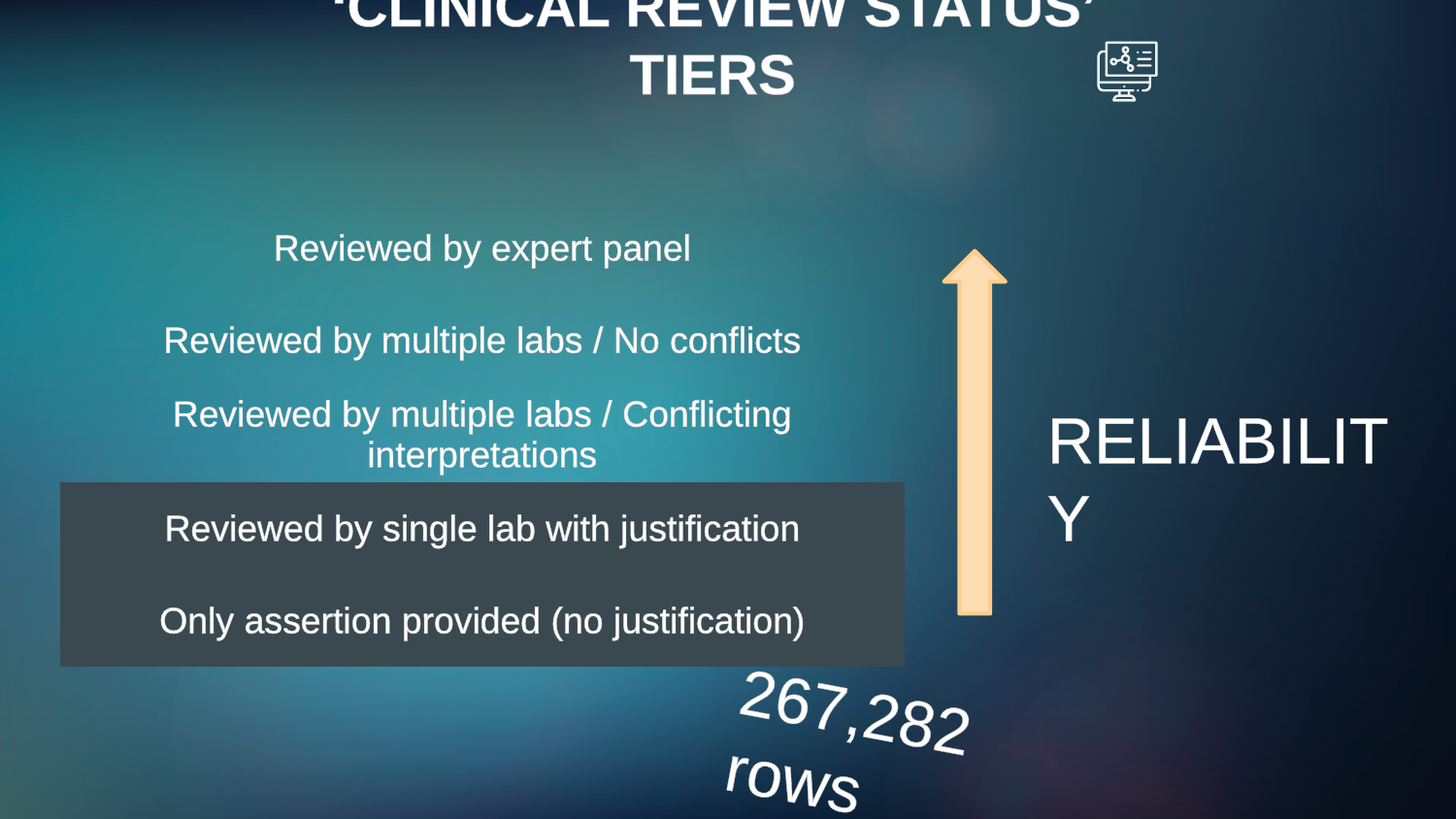

‘CLINICAL REVIEW STATUS’ TIERS
| Reviewed by expert panel |
| --- |
| Reviewed by multiple labs / No conflicts |
| Reviewed by multiple labs / Conflicting interpretations |
| Reviewed by single lab with justification |
| Only assertion provided (no justification) |

RELIABILITY

267,282 rows